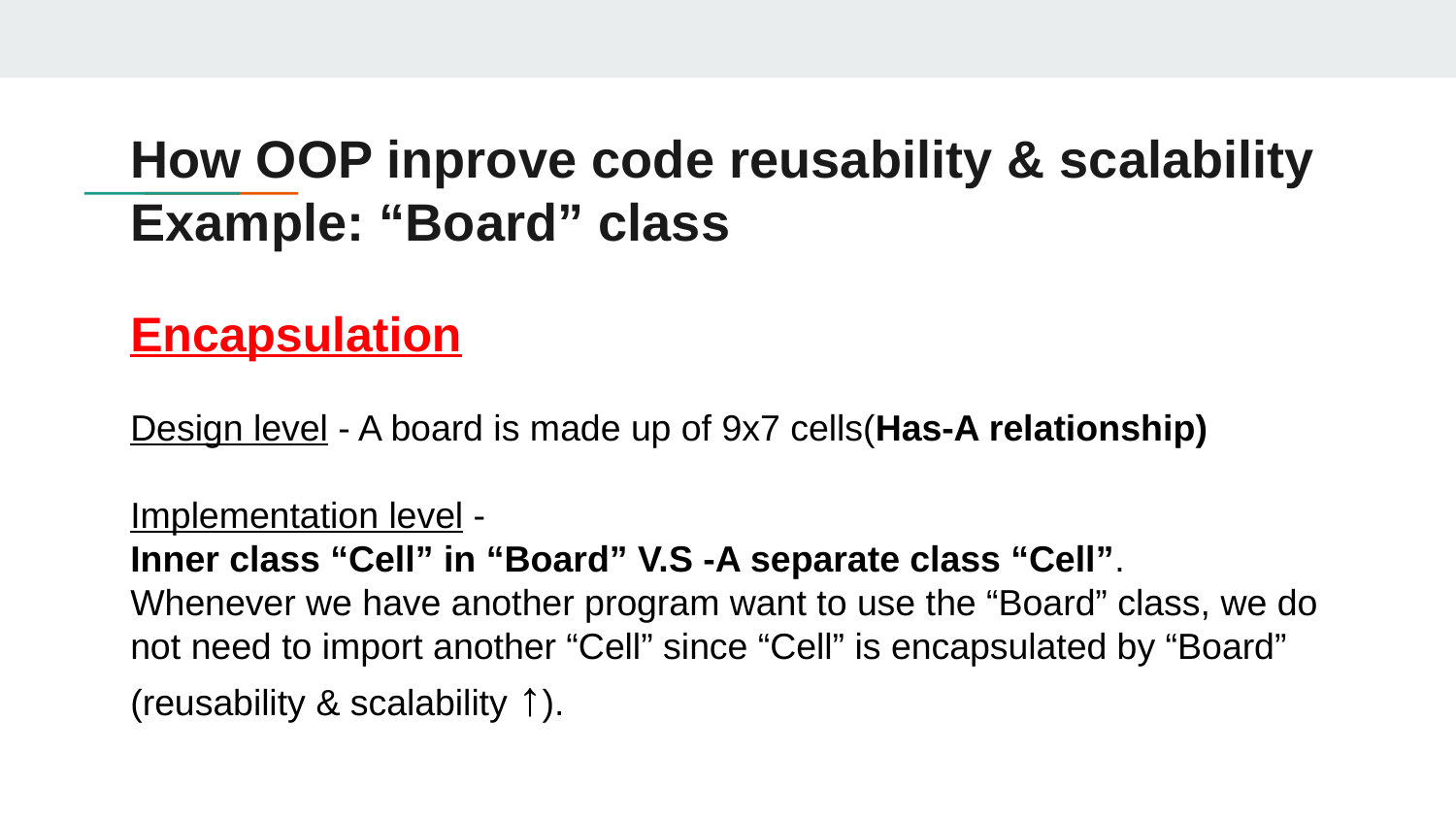

# How OOP inprove code reusability & scalability Example: “Board” class
Encapsulation

Design level - A board is made up of 9x7 cells(Has-A relationship)

Implementation level -
Inner class “Cell” in “Board” V.S -A separate class “Cell”.
Whenever we have another program want to use the “Board” class, we do not need to import another “Cell” since “Cell” is encapsulated by “Board” (reusability & scalability ↑).